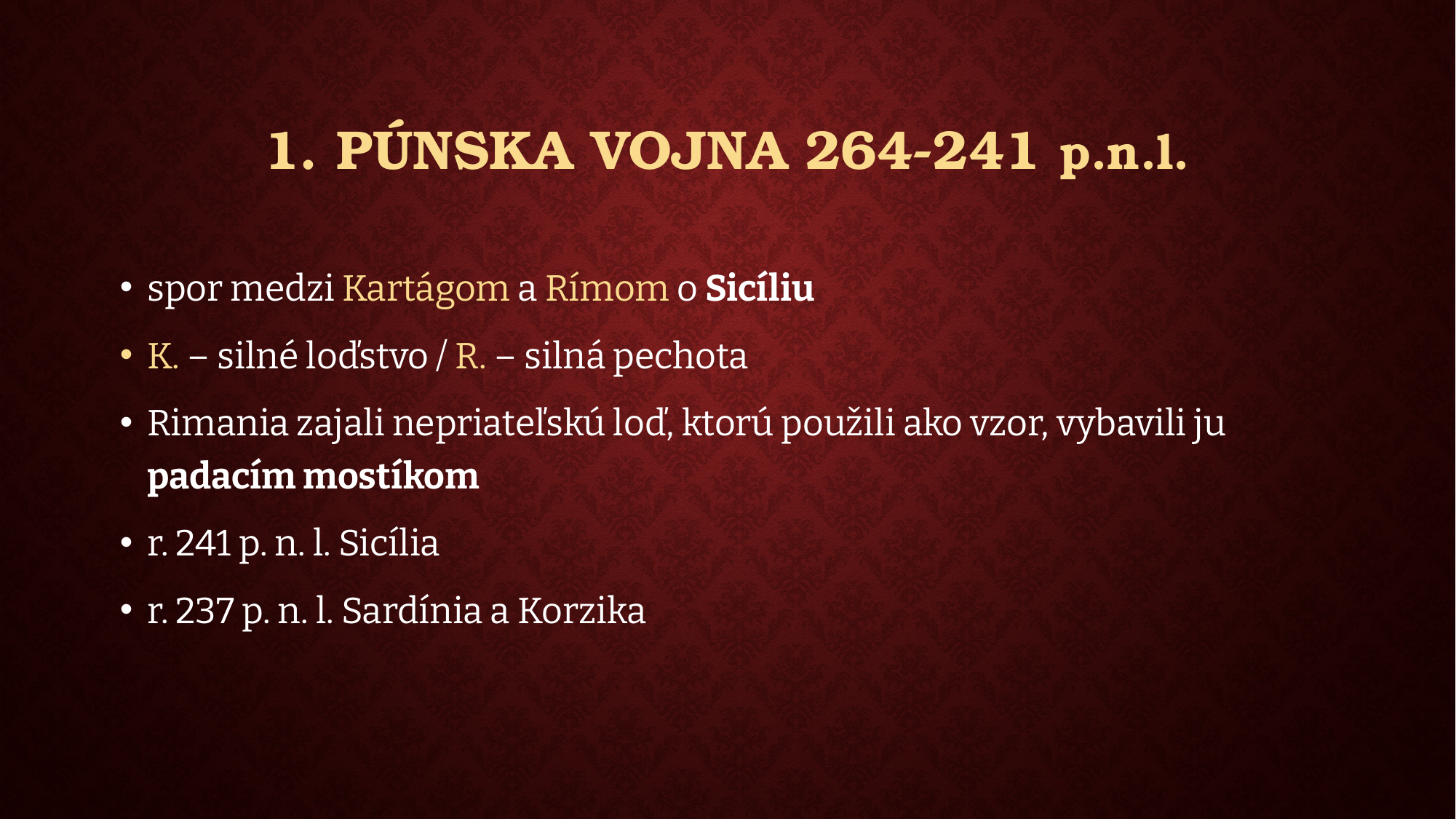

# 1. púnska vojna 264-241 p.n.l.
spor medzi Kartágom a Rímom o Sicíliu
K. – silné loďstvo / R. – silná pechota
Rimania zajali nepriateľskú loď, ktorú použili ako vzor, vybavili ju padacím mostíkom
r. 241 p. n. l. Sicília
r. 237 p. n. l. Sardínia a Korzika